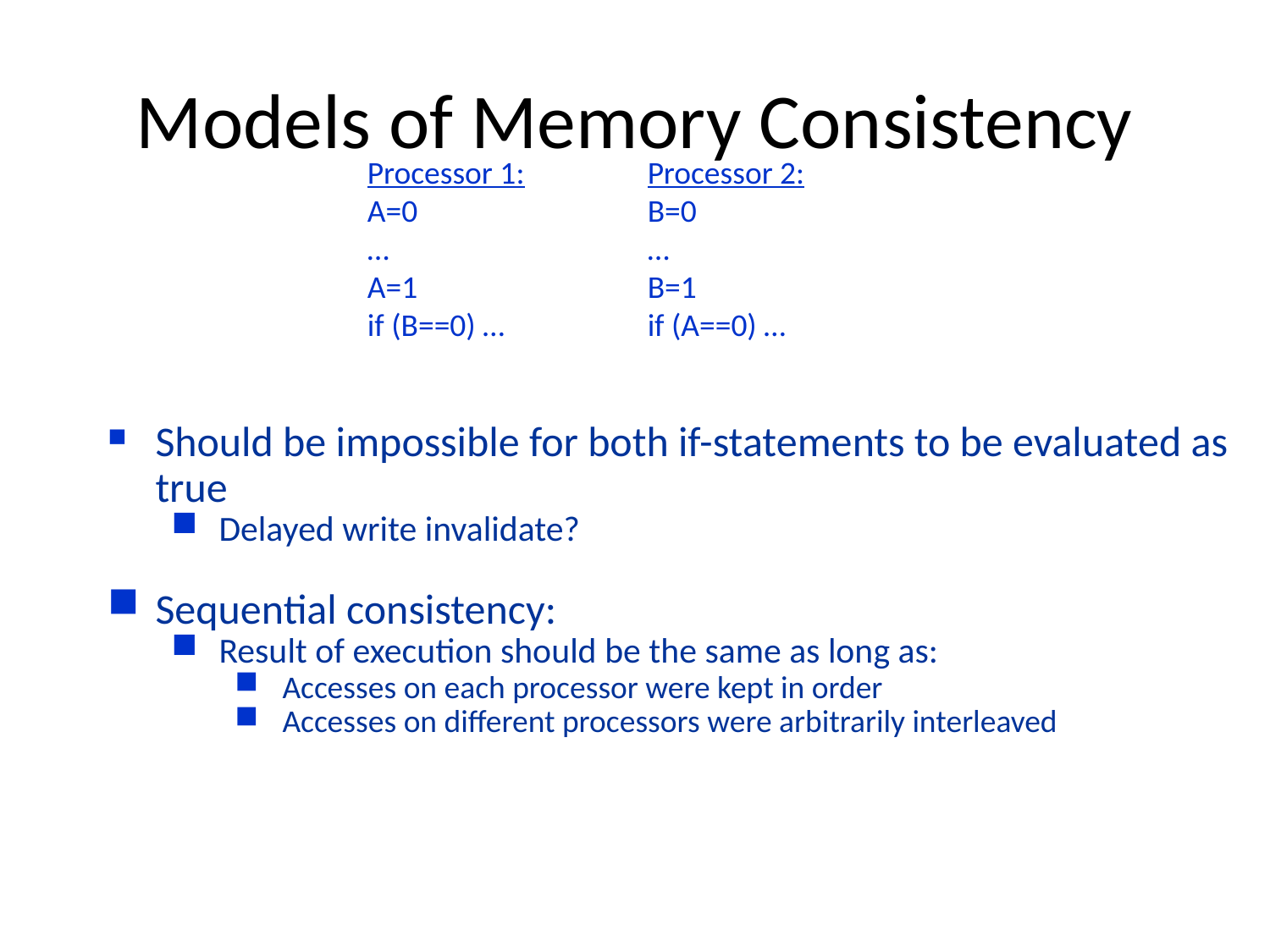

# Models of Memory Consistency
Processor 1:
A=0
…
A=1
if (B==0) …
Processor 2:
B=0
…
B=1
if (A==0) …

Should be impossible for both if-statements to be evaluated as true
Delayed write invalidate?

Sequential consistency:
Result of execution should be the same as long as:
Accesses on each processor were kept in order
Accesses on different processors were arbitrarily interleaved